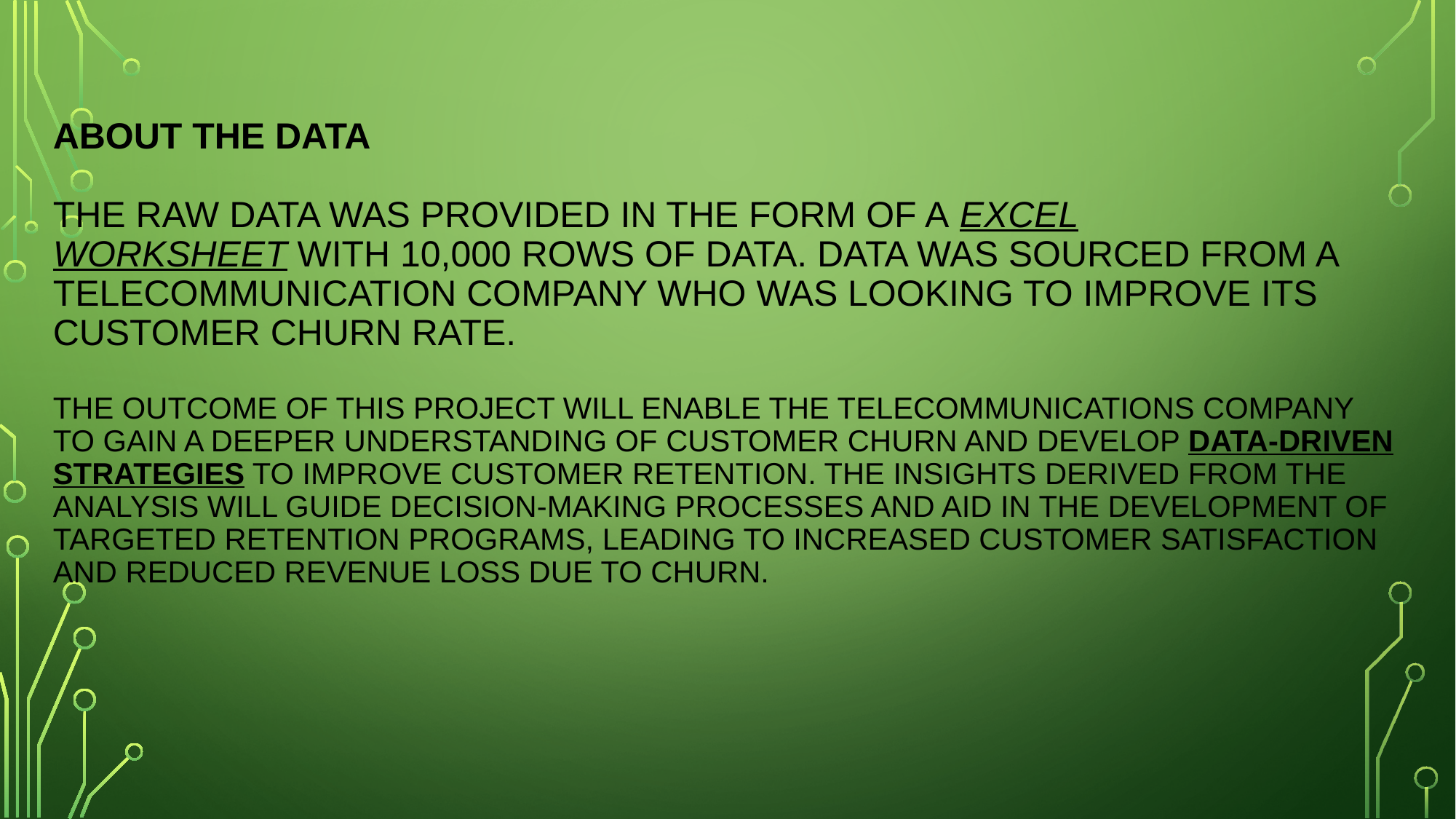

# About the data The raw data was provided in the form of a EXCEL WORKSHEET with 10,000 rows of data. Data was sourced from a TELECOMMUNICATION COMPANY who was looking to improve its customer churn rate. The outcome of this project will enable the telecommunications company to gain a deeper understanding of customer churn and develop data-driven strategies to improve customer retention. The insights derived from the analysis will guide decision-making processes and aid in the development of targeted retention programs, leading to increased customer satisfaction and reduced revenue loss due to churn.